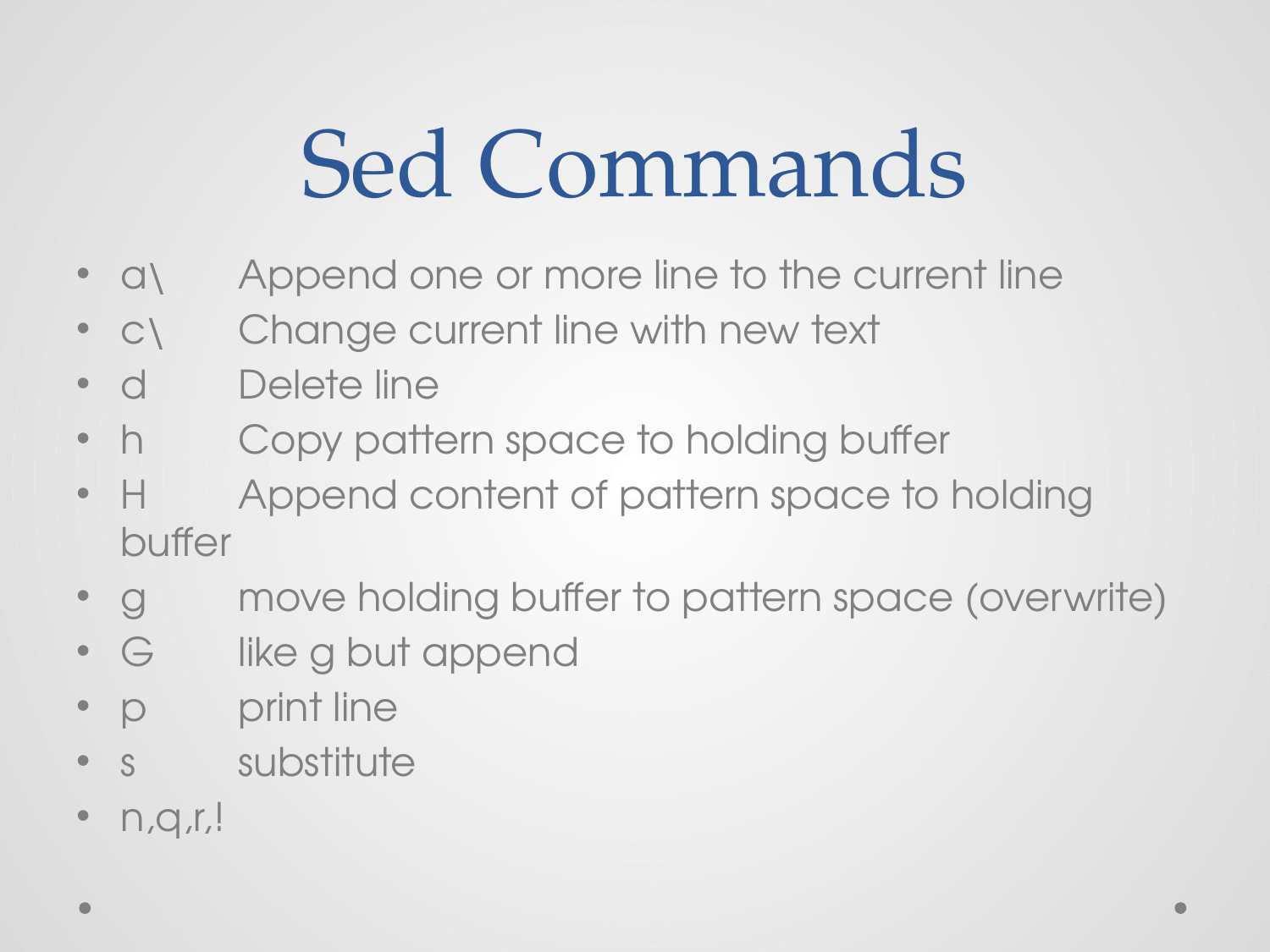

# Sed Commands
a\		Append one or more line to the current line
c\		Change current line with new text
d		Delete line
h		Copy pattern space to holding buffer
H		Append content of pattern space to holding buffer
g		move holding buffer to pattern space (overwrite)
G		like g but append
p		print line
s		substitute
n,q,r,!